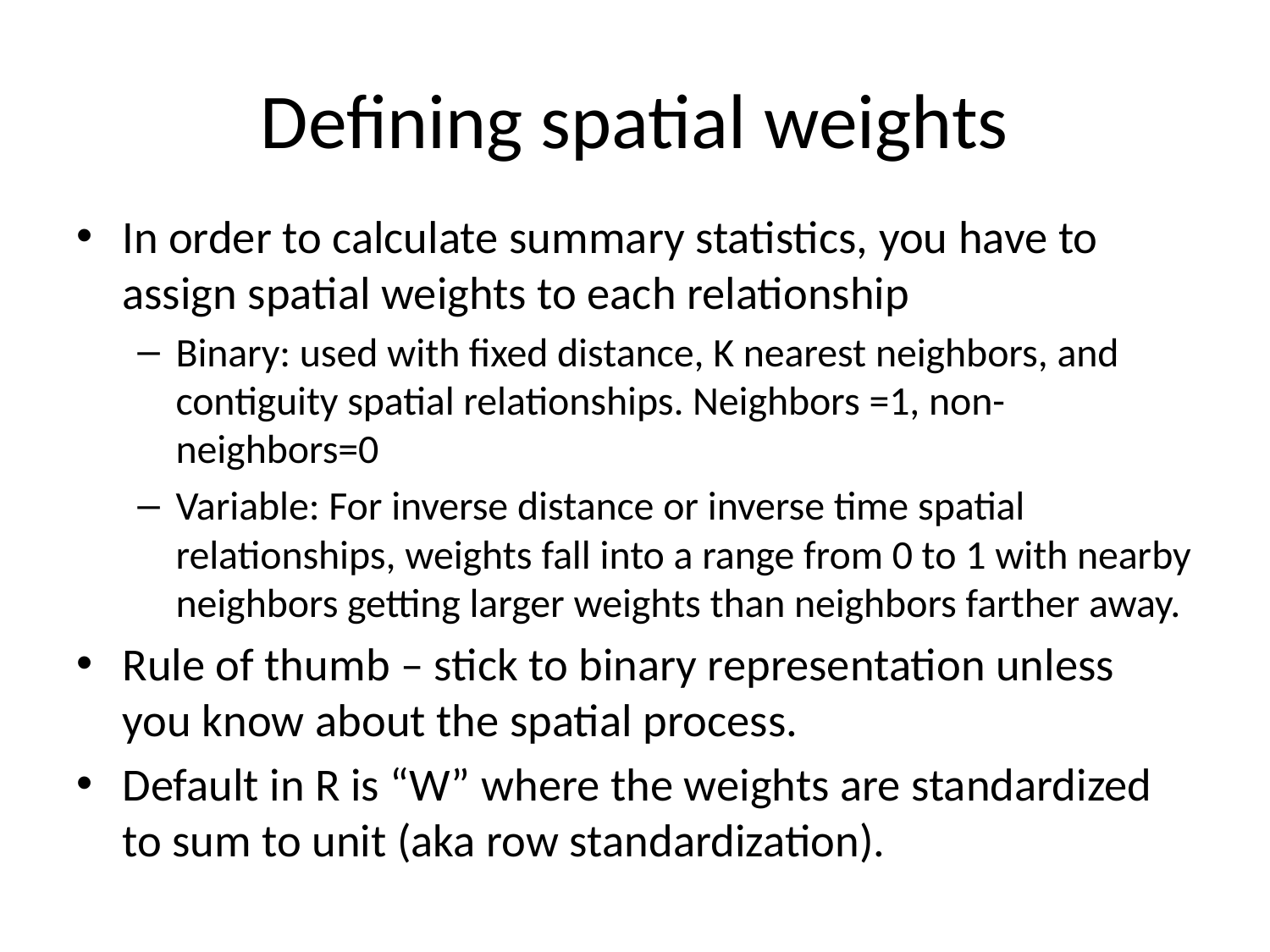

# Defining spatial weights
In order to calculate summary statistics, you have to assign spatial weights to each relationship
Binary: used with fixed distance, K nearest neighbors, and contiguity spatial relationships. Neighbors =1, non-neighbors=0
Variable: For inverse distance or inverse time spatial relationships, weights fall into a range from 0 to 1 with nearby neighbors getting larger weights than neighbors farther away.
Rule of thumb – stick to binary representation unless you know about the spatial process.
Default in R is “W” where the weights are standardized to sum to unit (aka row standardization).